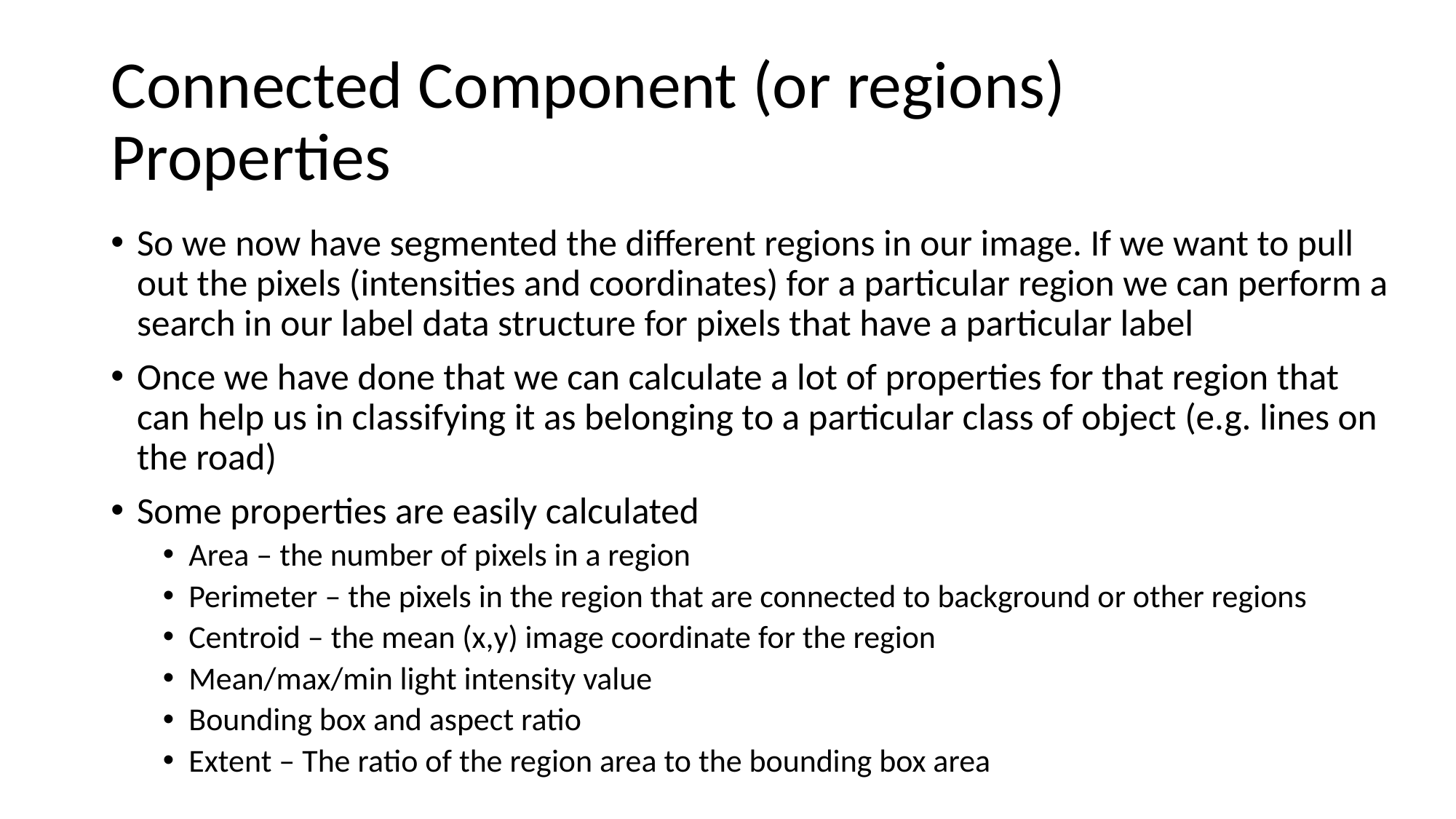

# Connected Component (or regions) Properties
So we now have segmented the different regions in our image. If we want to pull out the pixels (intensities and coordinates) for a particular region we can perform a search in our label data structure for pixels that have a particular label
Once we have done that we can calculate a lot of properties for that region that can help us in classifying it as belonging to a particular class of object (e.g. lines on the road)
Some properties are easily calculated
Area – the number of pixels in a region
Perimeter – the pixels in the region that are connected to background or other regions
Centroid – the mean (x,y) image coordinate for the region
Mean/max/min light intensity value
Bounding box and aspect ratio
Extent – The ratio of the region area to the bounding box area